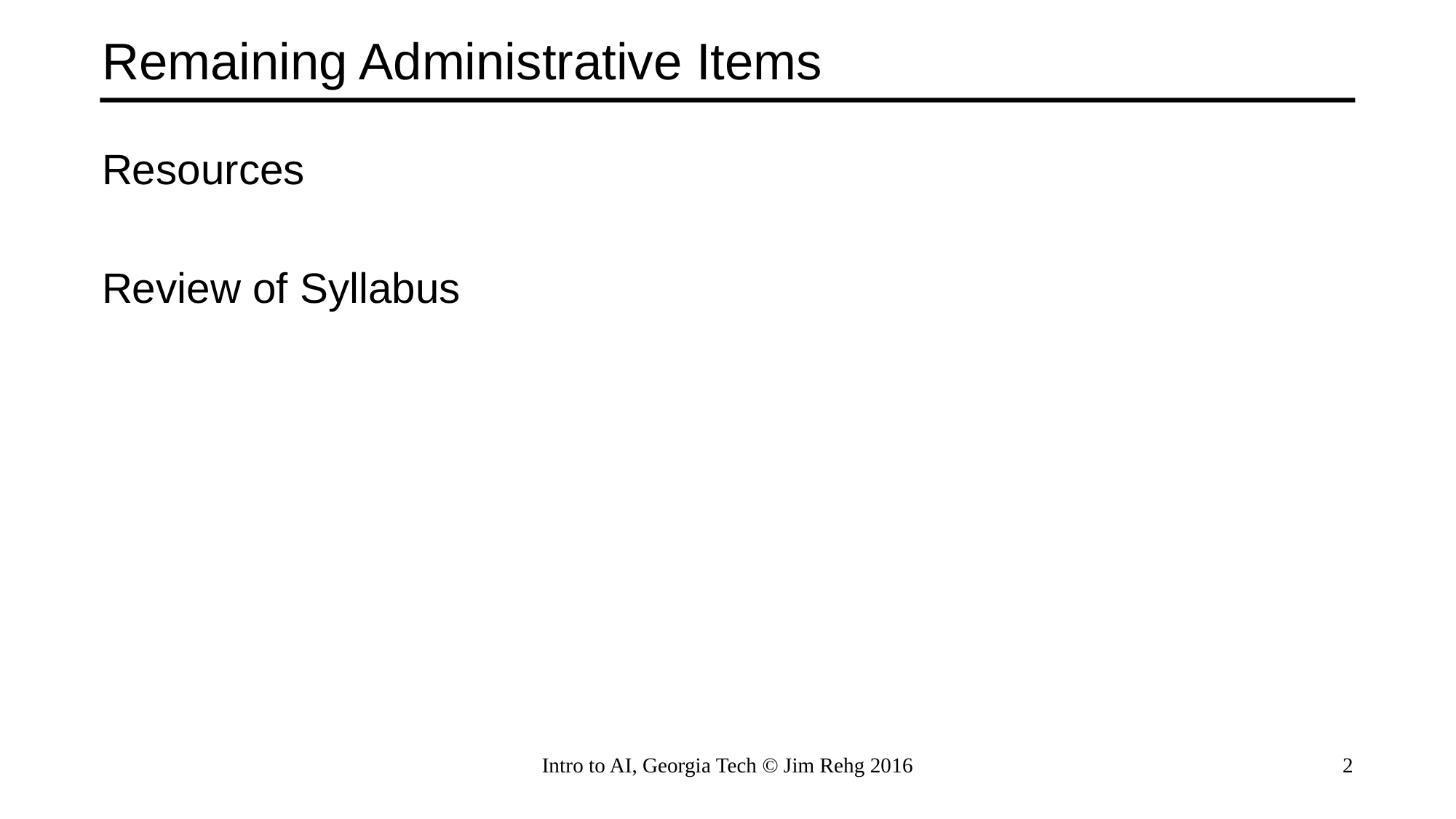

# Remaining Administrative Items
Resources

Review of Syllabus

Intro to AI, Georgia Tech © Jim Rehg 2016
2